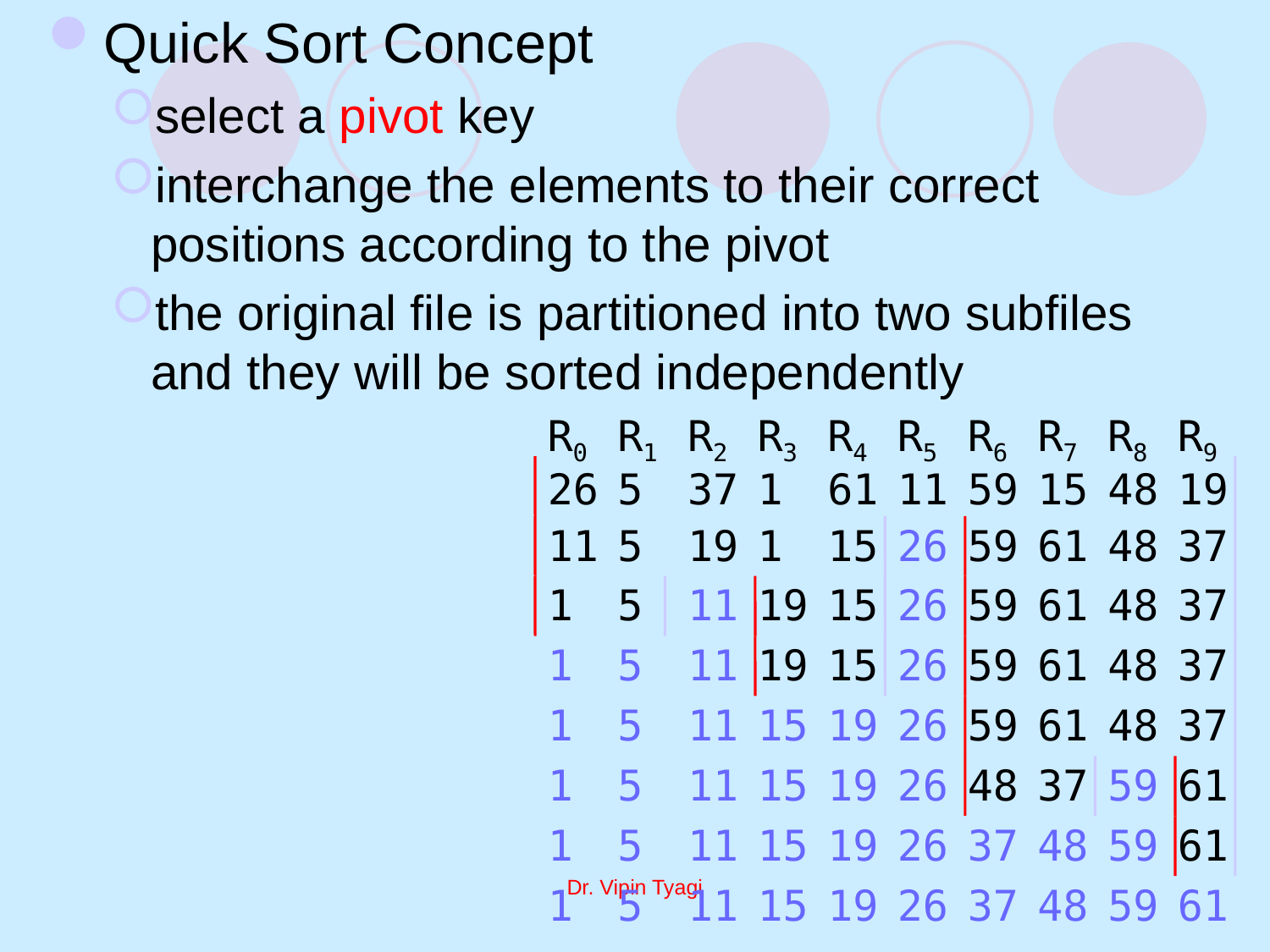

Quick Sort Concept
select a pivot key
interchange the elements to their correct positions according to the pivot
the original file is partitioned into two subfiles and they will be sorted independently
R0
R1
R2
R3
R4
R5
R6
R7
R8
R9
26
5
37
1
61
11
59
15
48
19

11
5
19
1
15
26
59
61
48
37

1
5
11
19
15
26
59
61
48
37

1
5
11
19
15
26
59
61
48
37

1
5
11
15
19
26
59
61
48
37

1
5
11
15
19
26
48
37
59
61

1
5
11
15
19
26
37
48
59
61

Dr. Vipin Tyagi
1
5
11
15
19
26
37
48
59
61